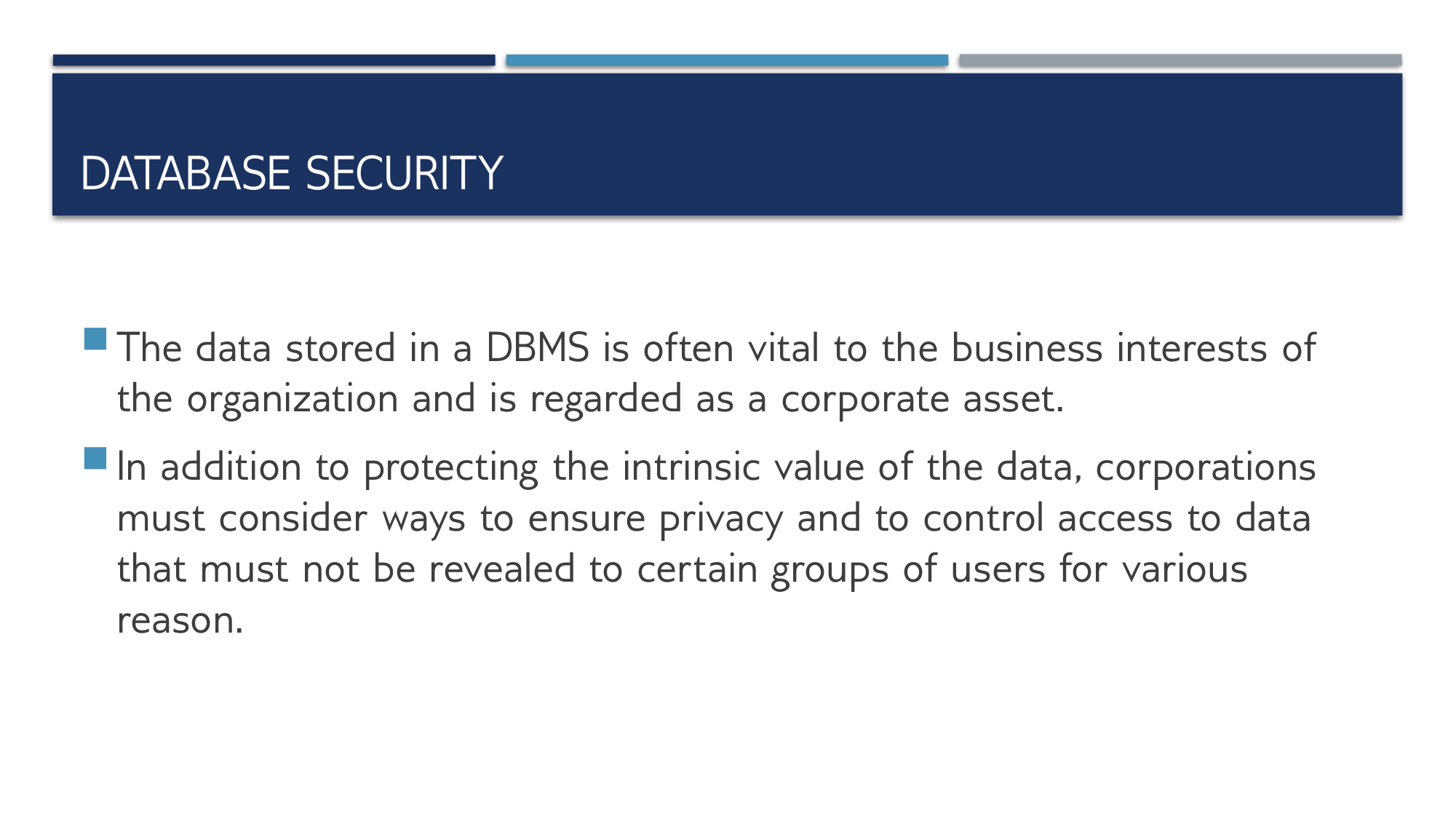

# Database security
The data stored in a DBMS is often vital to the business interests of the organization and is regarded as a corporate asset.
In addition to protecting the intrinsic value of the data, corporations must consider ways to ensure privacy and to control access to data that must not be revealed to certain groups of users for various reason.